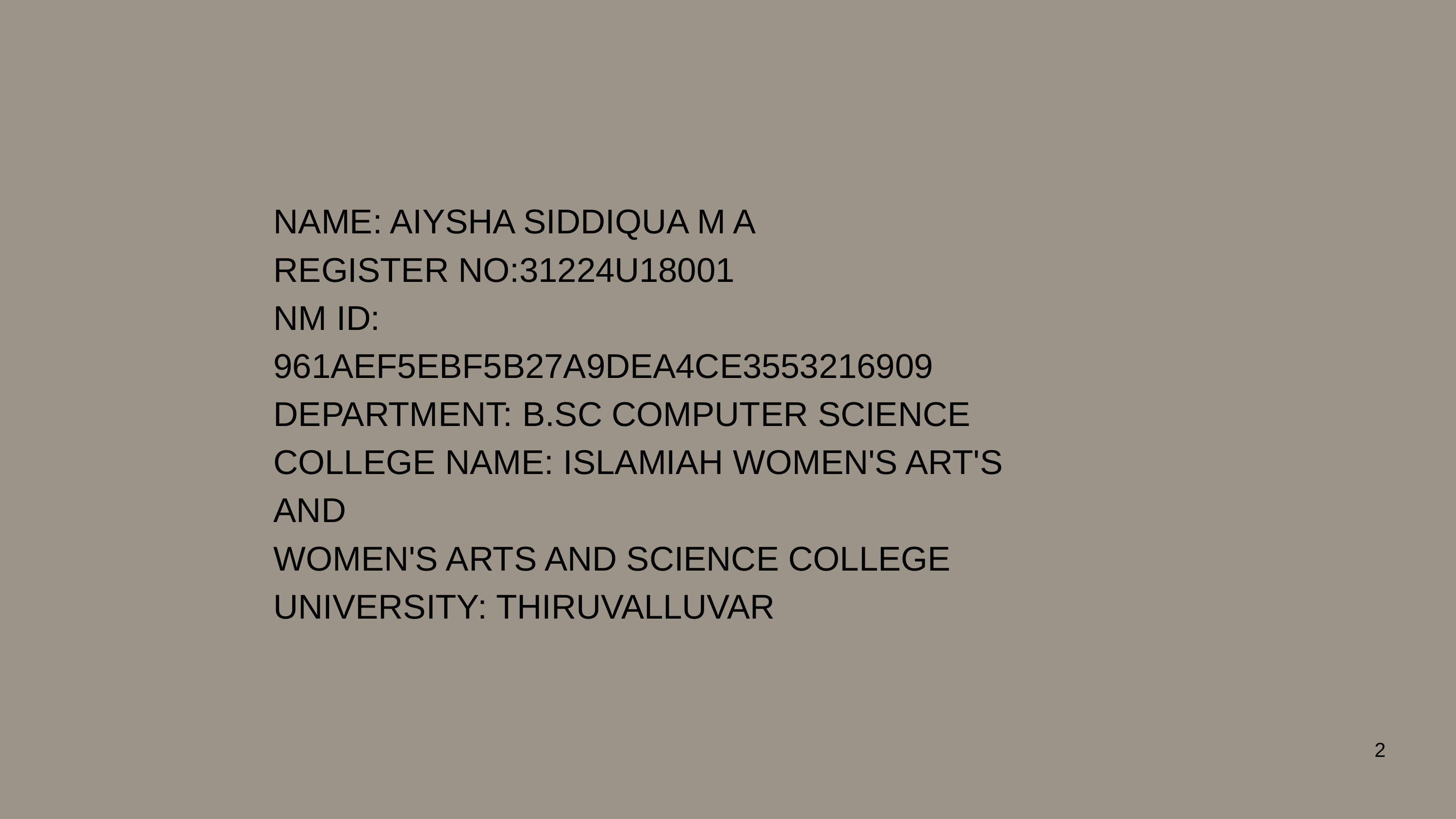

NAME: AIYSHA SIDDIQUA M A
REGISTER NO:31224U18001
NM ID: 961AEF5EBF5B27A9DEA4CE3553216909
DEPARTMENT: B.SC COMPUTER SCIENCE
COLLEGE NAME: ISLAMIAH WOMEN'S ART'S AND
WOMEN'S ARTS AND SCIENCE COLLEGE
UNIVERSITY: THIRUVALLUVAR

2